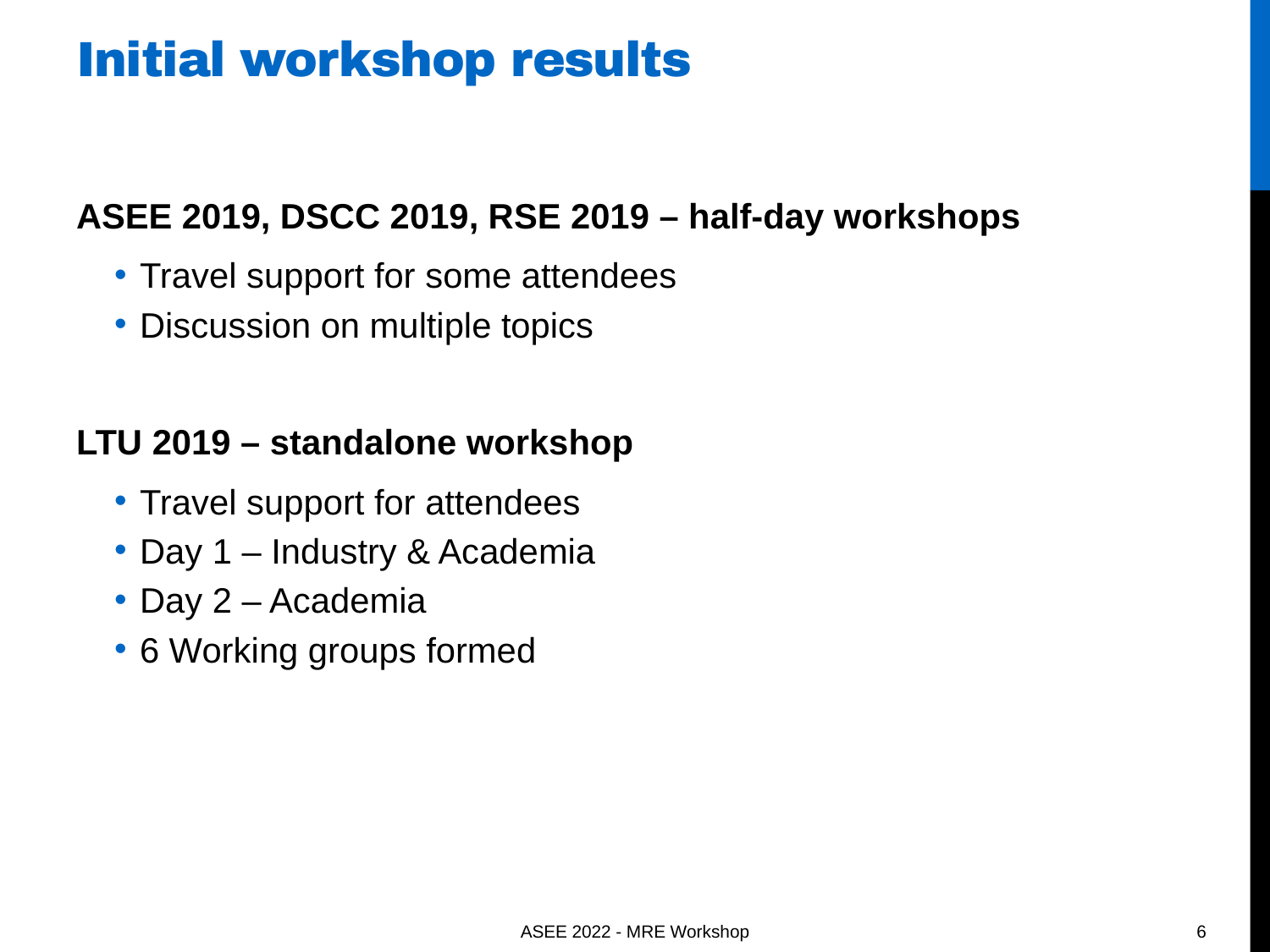

# Initial workshop results

ASEE 2019, DSCC 2019, RSE 2019 – half-day workshops
Travel support for some attendees
Discussion on multiple topics

LTU 2019 – standalone workshop
Travel support for attendees
Day 1 – Industry & Academia
Day 2 – Academia
6 Working groups formed